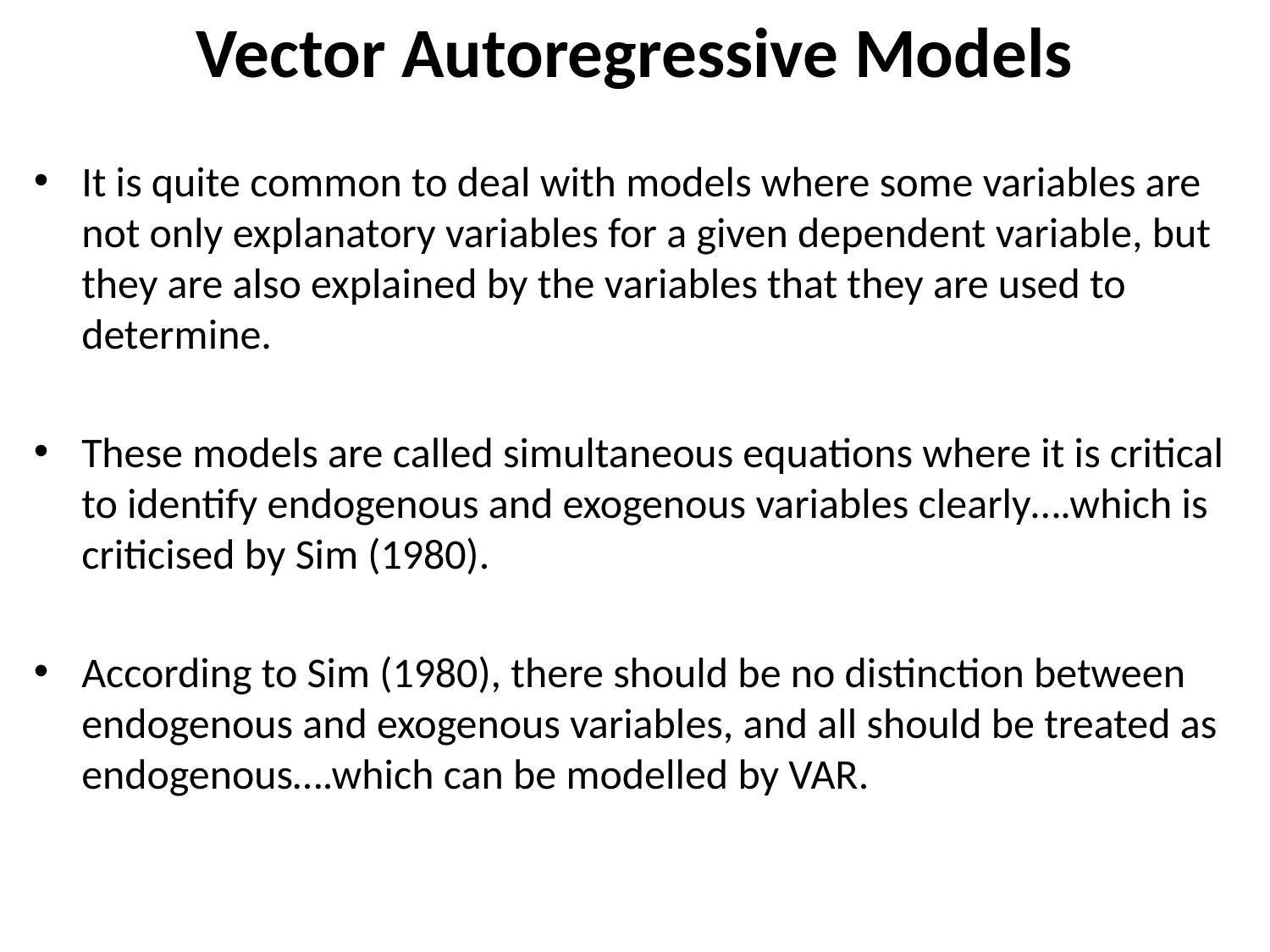

Vector Autoregressive Models
It is quite common to deal with models where some variables are not only explanatory variables for a given dependent variable, but they are also explained by the variables that they are used to determine.

These models are called simultaneous equations where it is critical to identify endogenous and exogenous variables clearly….which is criticised by Sim (1980).

According to Sim (1980), there should be no distinction between endogenous and exogenous variables, and all should be treated as endogenous….which can be modelled by VAR.